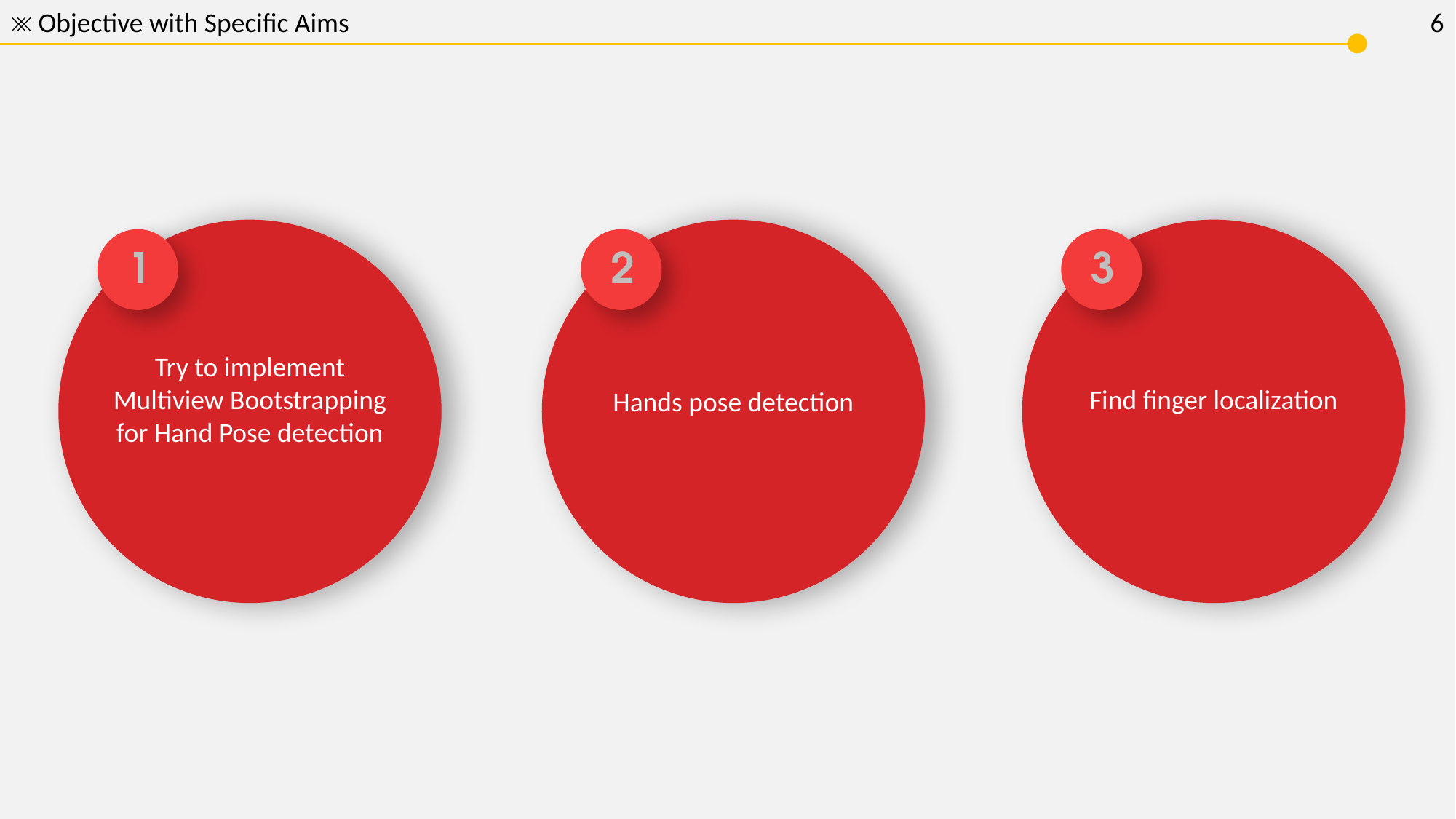

⨳ Objective with Specific Aims
6

1
2
3
Try to implement Multiview Bootstrapping for Hand Pose detection
Find finger localization

Hands pose detection